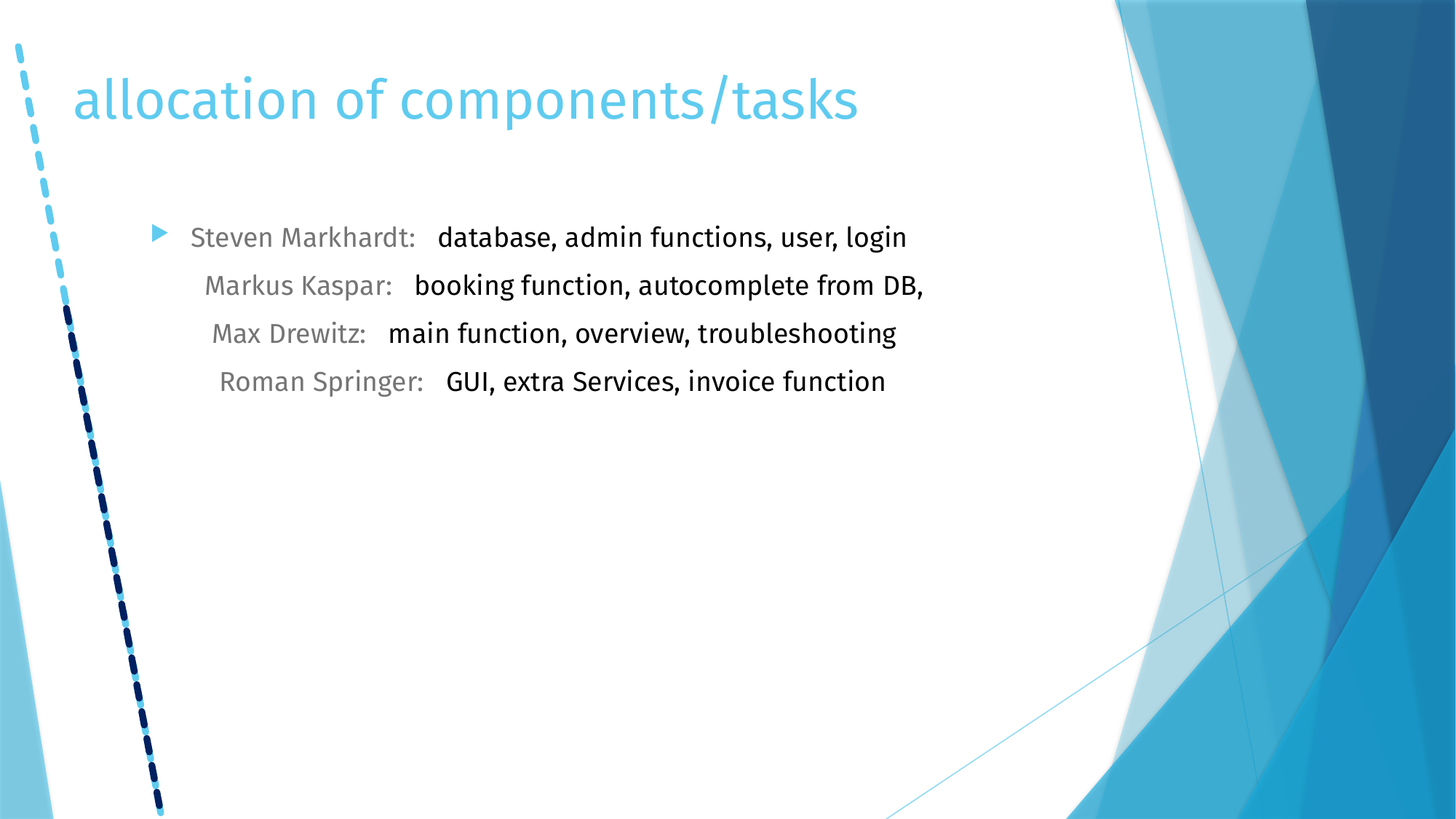

# allocation of components/tasks
Steven Markhardt:   database, admin functions, user, login
Markus Kaspar:   booking function, autocomplete from DB,
 Max Drewitz:   main function, overview, troubleshooting
  Roman Springer:   GUI, extra Services, invoice function